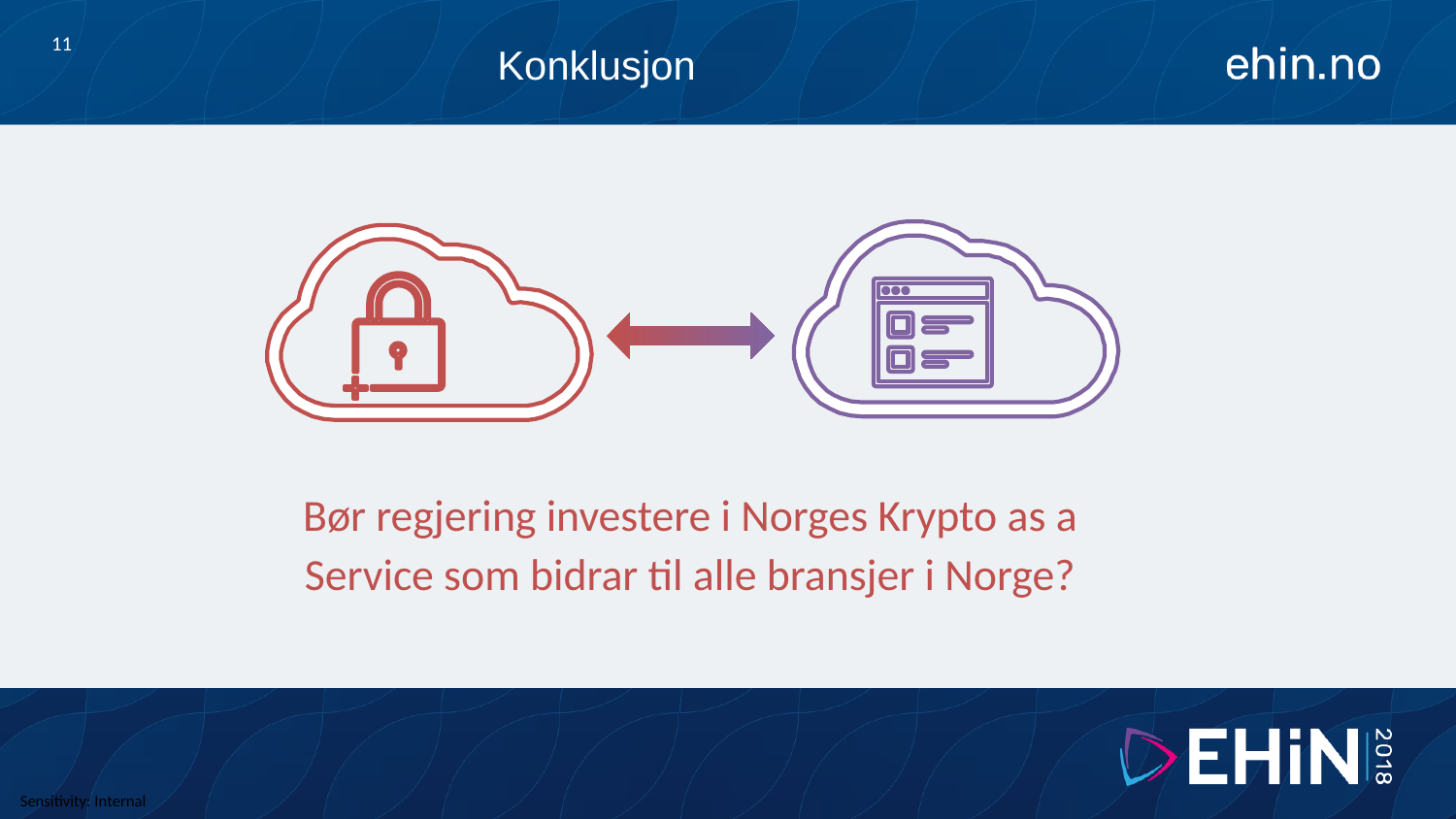

# Konklusjon
11

Bør regjering investere i Norges Krypto as a Service som bidrar til alle bransjer i Norge?